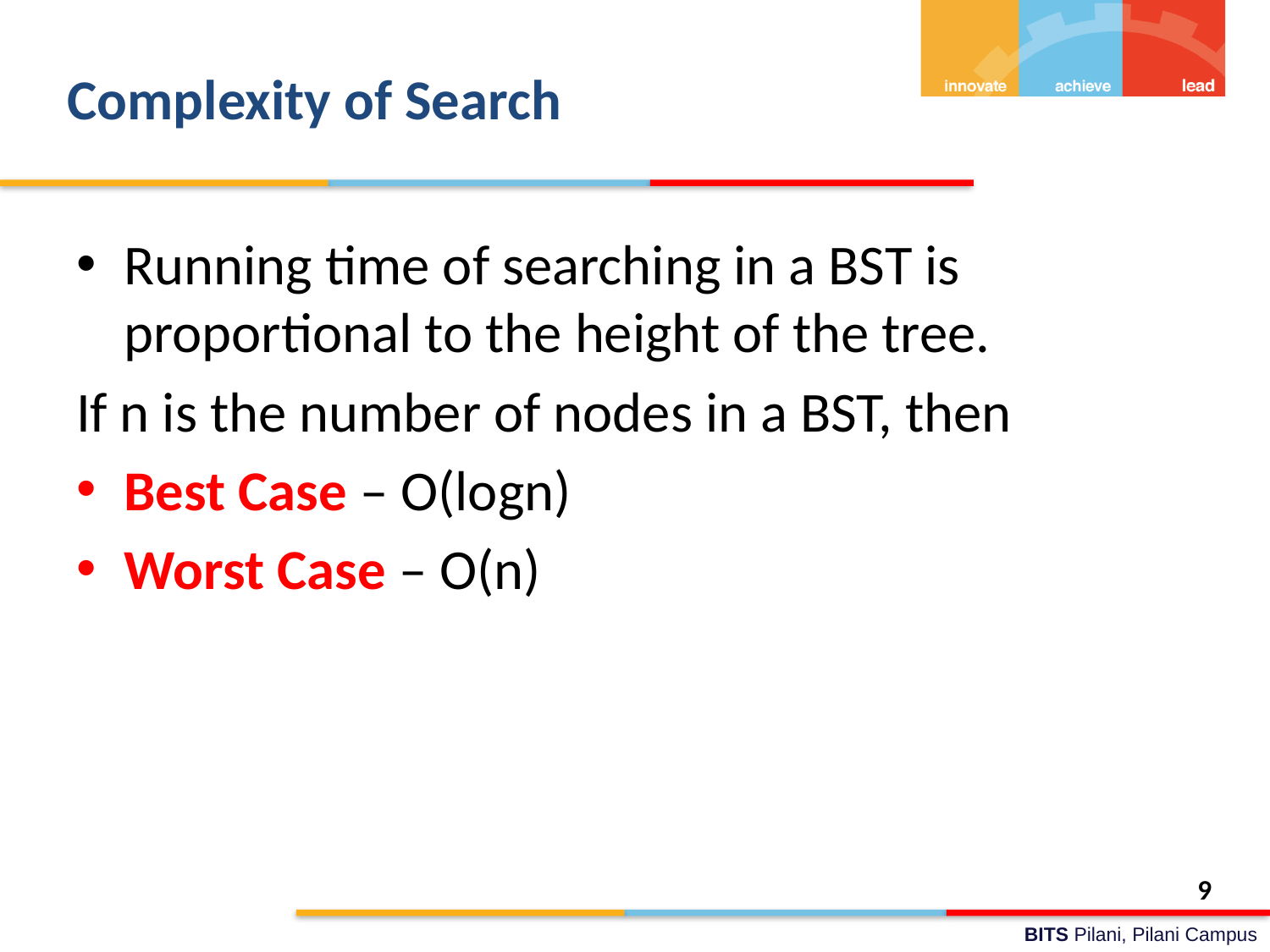

# Complexity of Search
Running time of searching in a BST is proportional to the height of the tree.
If n is the number of nodes in a BST, then
Best Case – O(logn)
Worst Case – O(n)
9